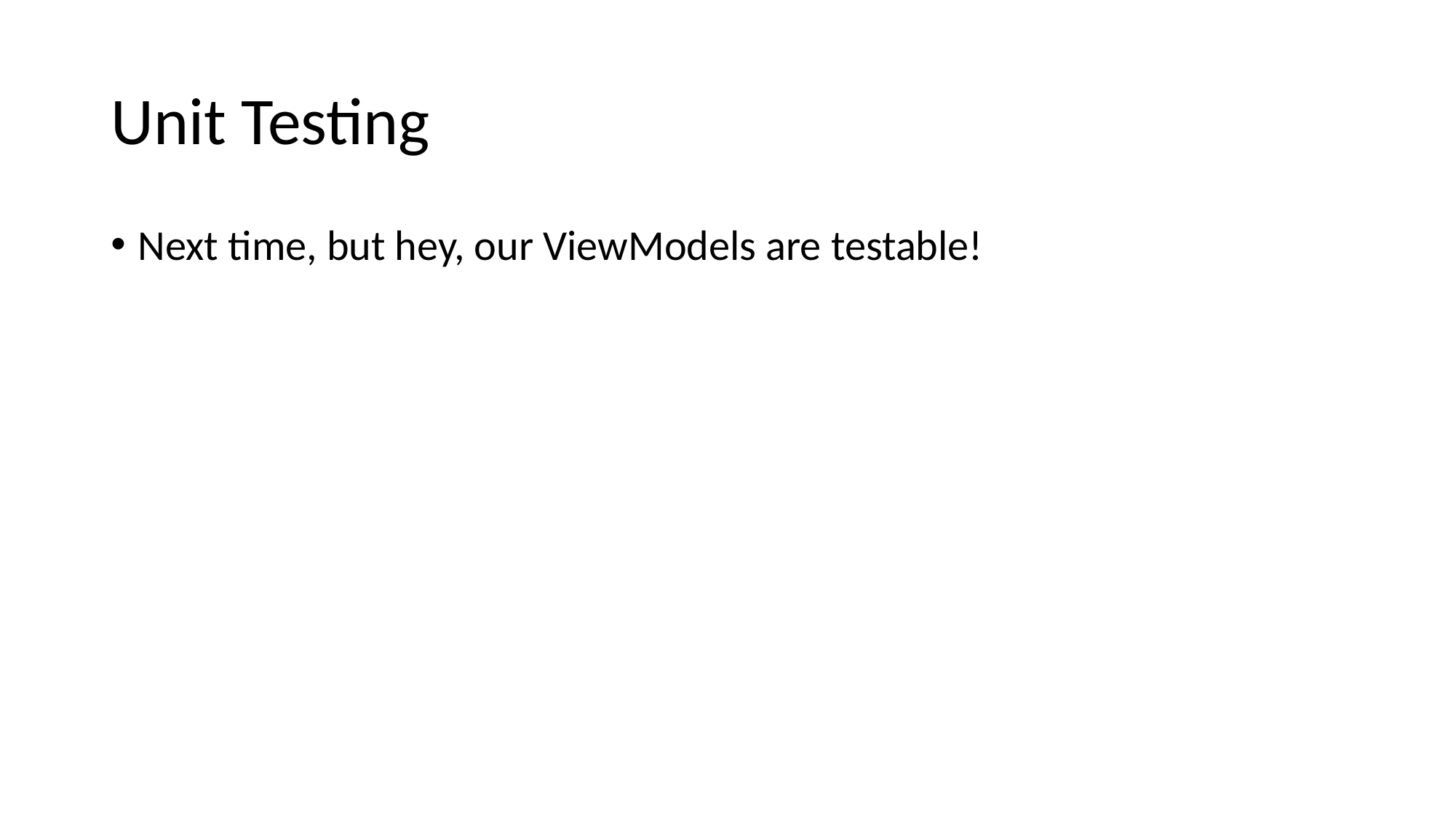

# Unit Testing
Next time, but hey, our ViewModels are testable!